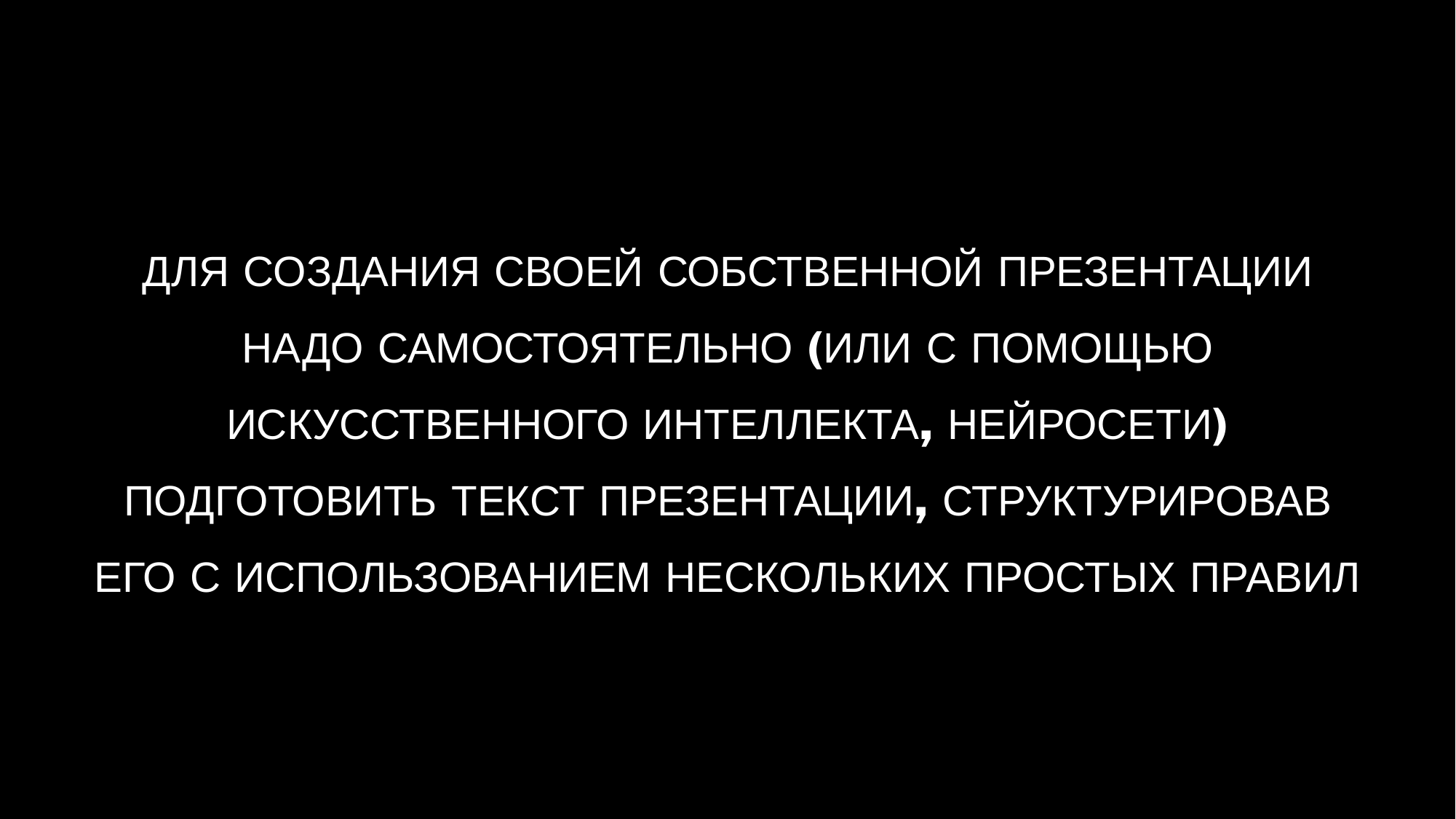

# ДЛЯ СОЗДАНИЯ СВОЕЙ СОБСТВЕННОЙ ПРЕЗЕНТАЦИИ НАДО САМОСТОЯТЕЛЬНО (ИЛИ С ПОМОЩЬЮ ИСКУССТВЕННОГО ИНТЕЛЛЕКТА, НЕЙРОСЕТИ) ПОДГОТОВИТЬ ТЕКСТ ПРЕЗЕНТАЦИИ, СТРУКТУРИРОВАВ ЕГО С ИСПОЛЬЗОВАНИЕМ НЕСКОЛЬКИХ ПРОСТЫХ ПРАВИЛ